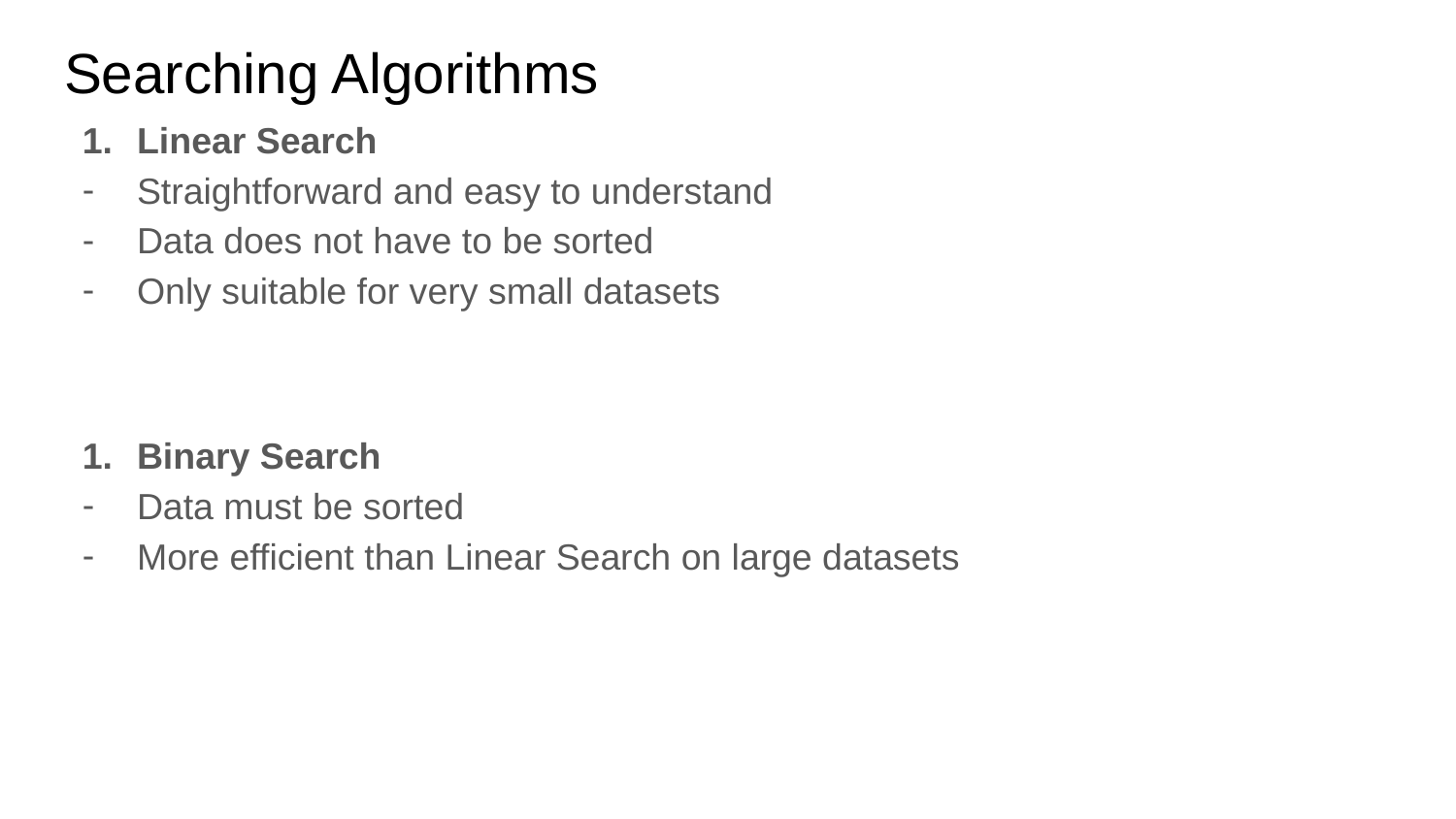

# Searching Algorithms
Linear Search
Straightforward and easy to understand
Data does not have to be sorted
Only suitable for very small datasets

Binary Search
Data must be sorted
More efficient than Linear Search on large datasets